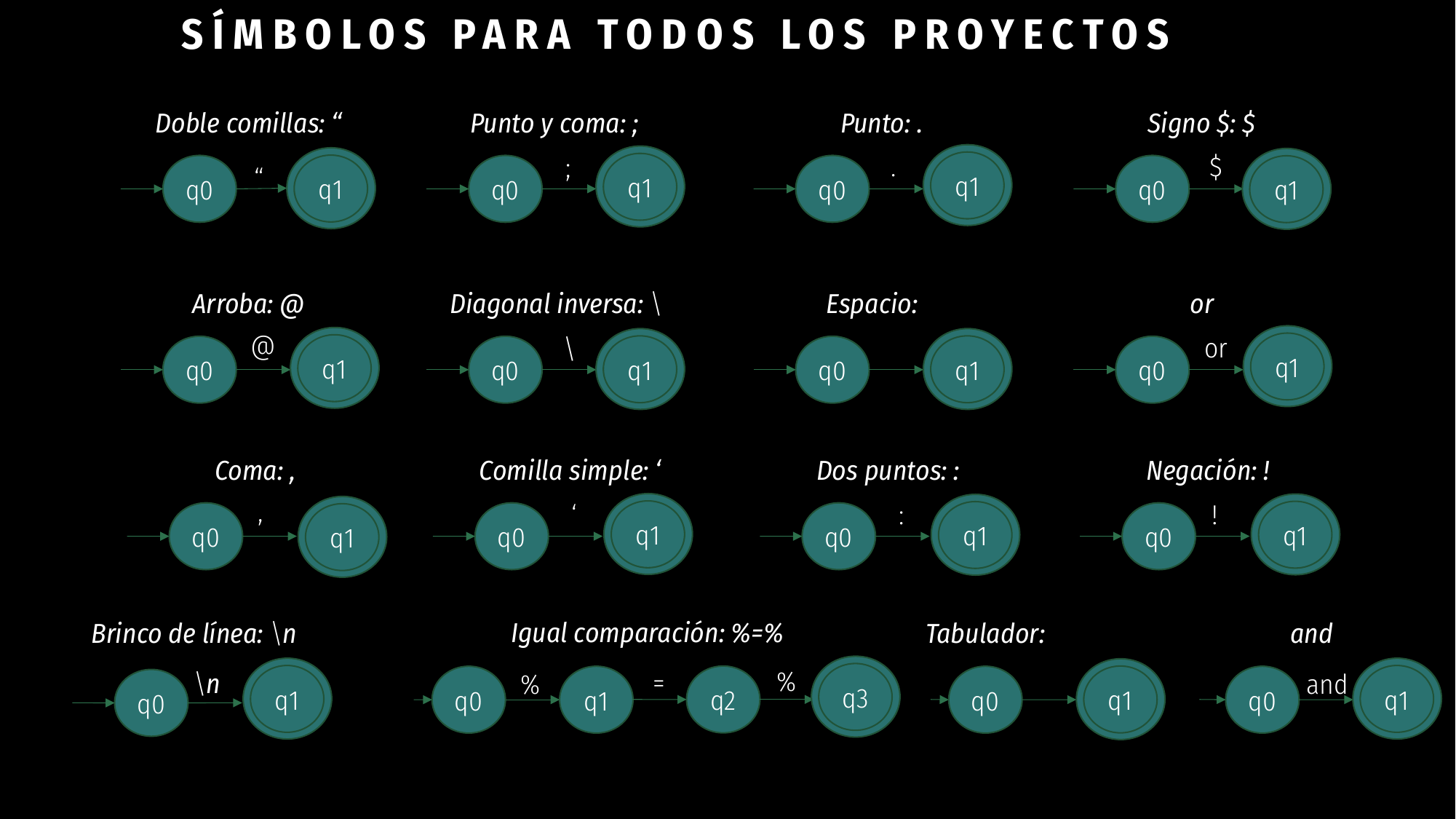

# Símbolos para todos los proyectos
Doble comillas: “
Punto y coma: ;
Punto: .
Signo $: $
.
$

;

q1
q1
q1
q0
“
q0
q0
q0
q1
Arroba: @
Diagonal inversa: \

Espacio:
or
@

or
\

q1
q1
q1
q1
q0
q0
q0
q0
Coma: ,
Comilla simple: ‘

Dos puntos: :
Negación: !
,
:
!
‘

q1
q1
q1
q0
q0
q0
q0
q1
Igual comparación: %=%
Tabulador:
and
Brinco de línea: \n

%
=
\n
%
and
q3
q1
q1
q2
q1
q0
q1
q0
q0
q0